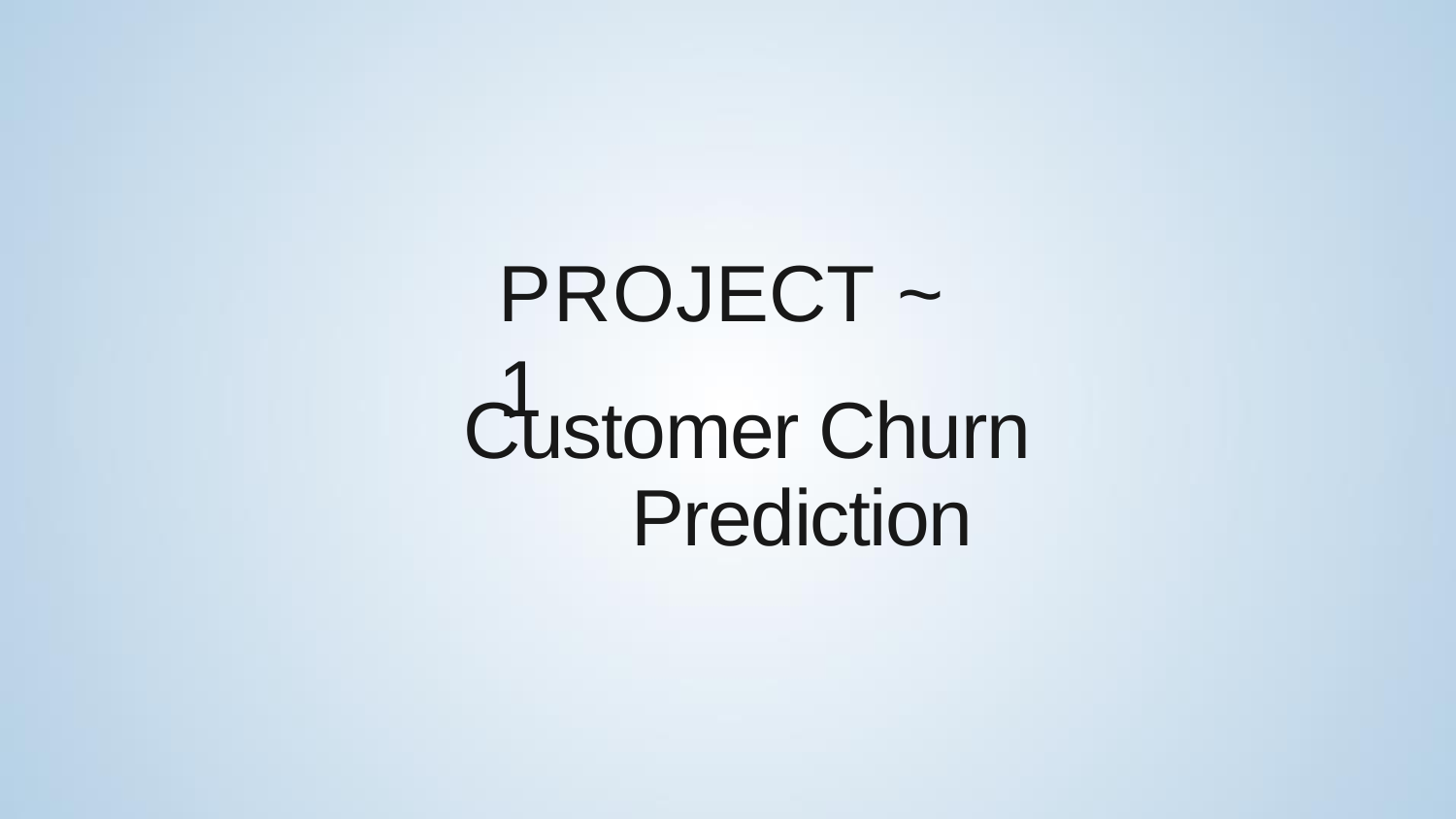

# PROJECT ~ 1
Customer Churn Prediction